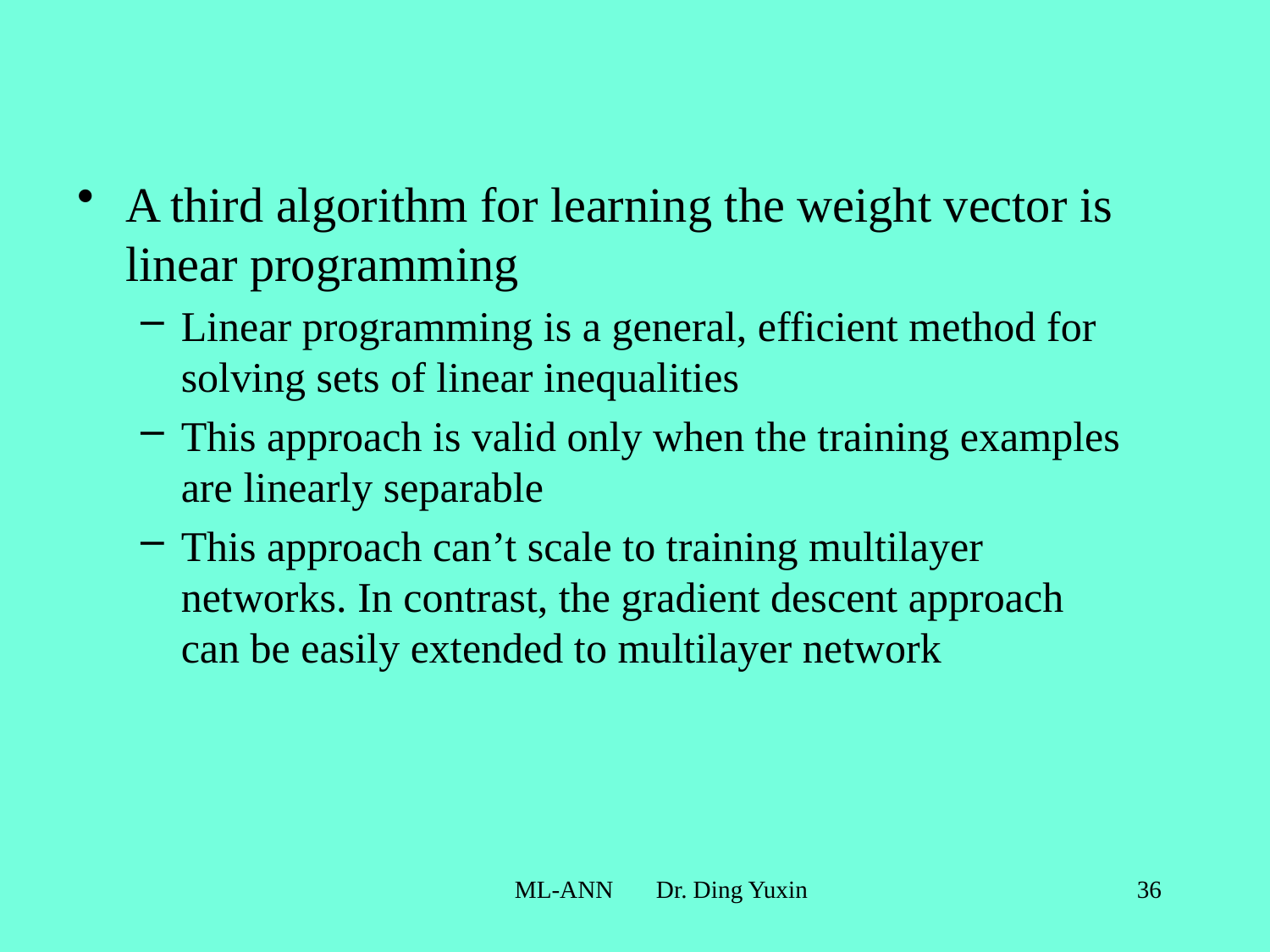

A third algorithm for learning the weight vector is linear programming
Linear programming is a general, efficient method for solving sets of linear inequalities
This approach is valid only when the training examples are linearly separable
This approach can’t scale to training multilayer networks. In contrast, the gradient descent approach can be easily extended to multilayer network
ML-ANN       Dr. Ding Yuxin
36